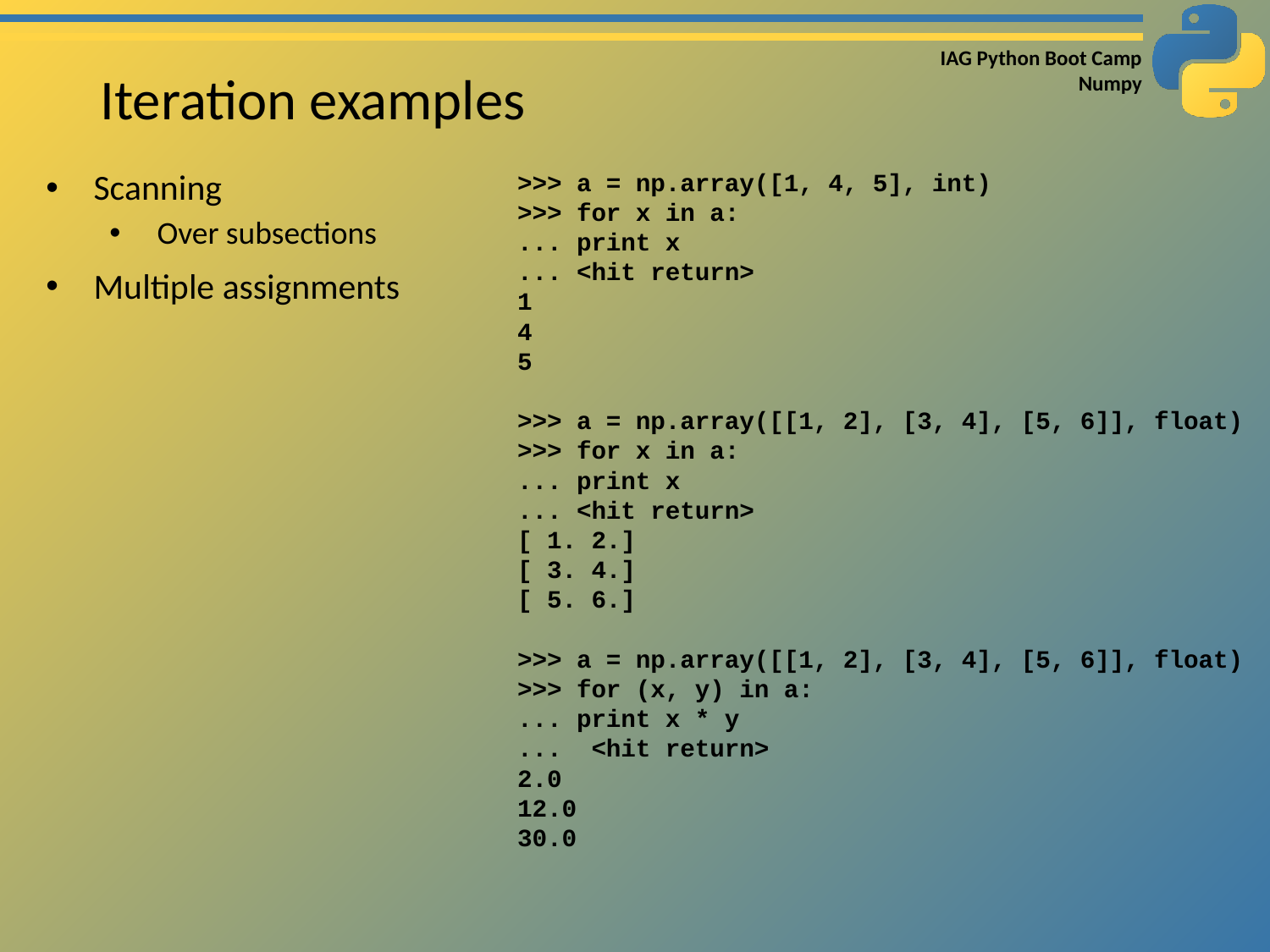

# Iteration examples
Scanning
Over subsections
Multiple assignments
>>> a = np.array([1, 4, 5], int)
>>> for x in a:
... print x
... <hit return>
1
4
5

>>> a = np.array([[1, 2], [3, 4], [5, 6]], float)
>>> for x in a:
... print x
... <hit return>
[ 1. 2.]
[ 3. 4.]
[ 5. 6.]

>>> a = np.array([[1, 2], [3, 4], [5, 6]], float)
>>> for (x, y) in a:
... print x * y
...  <hit return>
2.0
12.0
30.0